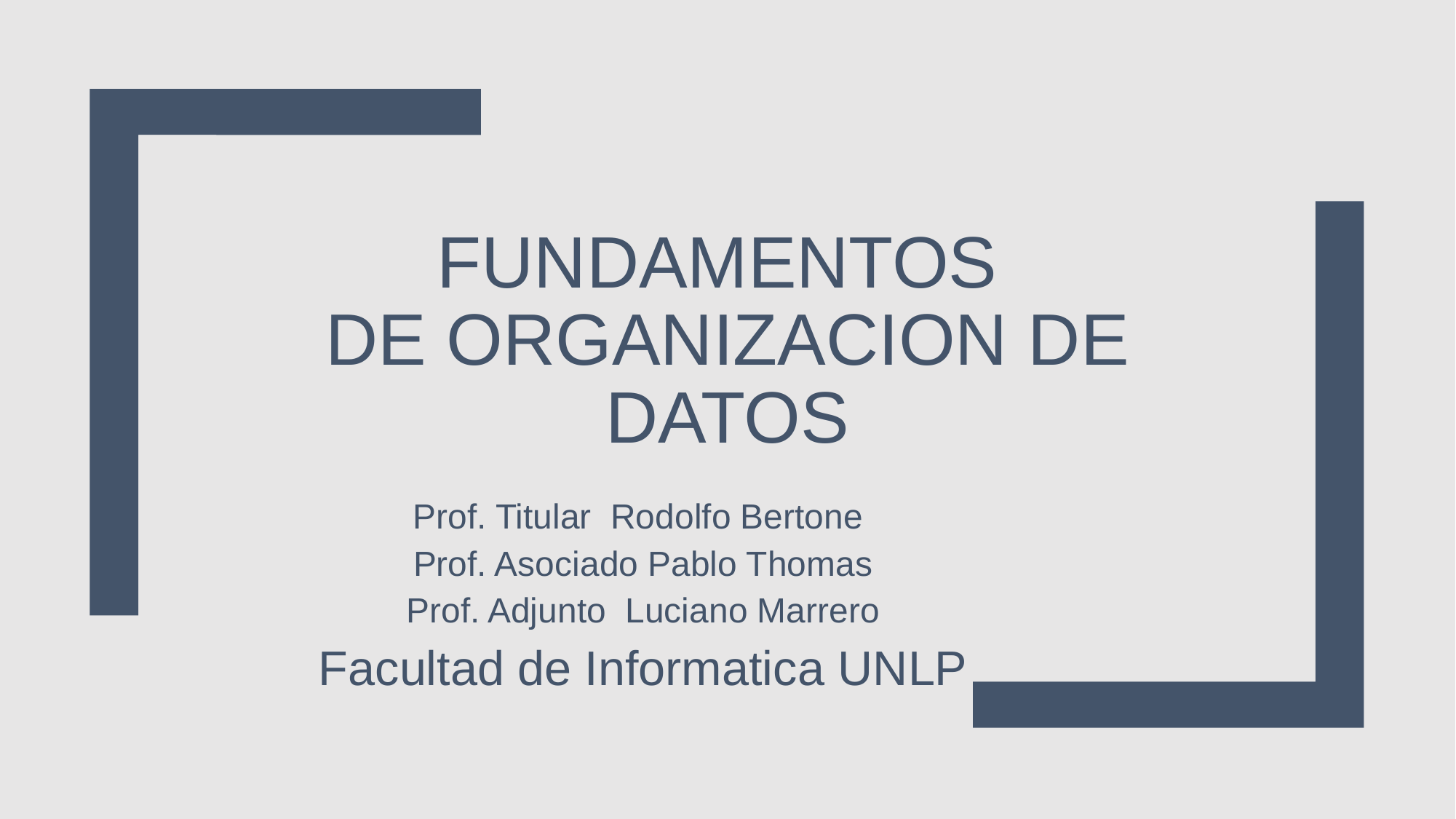

# FUNDAMENTOS DE ORGANIZACION DE DATOS
Prof. Titular  Rodolfo Bertone
Prof. Asociado Pablo Thomas
Prof. Adjunto  Luciano Marrero
Facultad de Informatica UNLP